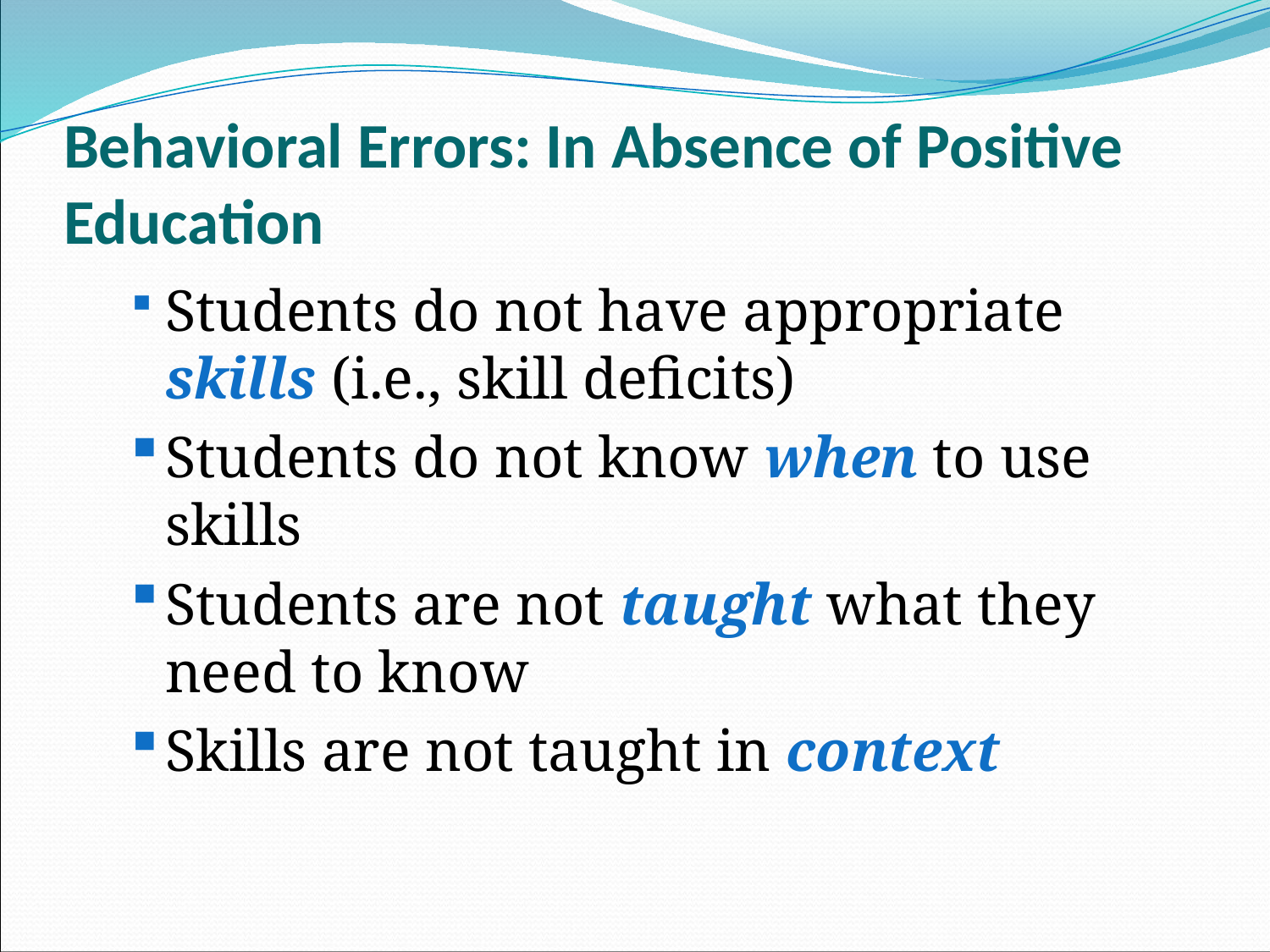

# Behavioral Errors: In Absence of Positive Education
Students do not have appropriate skills (i.e., skill deficits)
Students do not know when to use skills
Students are not taught what they need to know
Skills are not taught in context